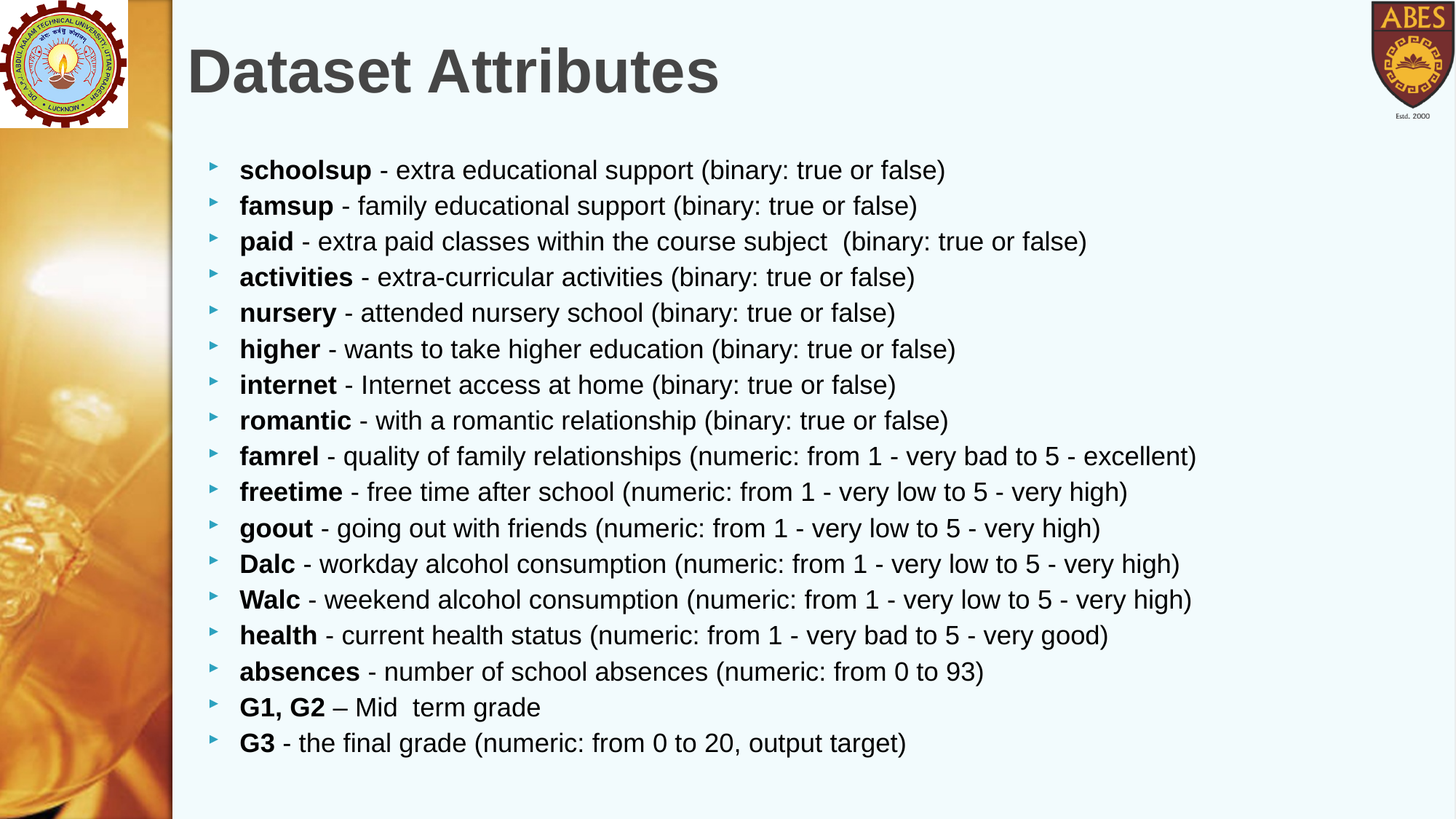

# Dataset Attributes
schoolsup - extra educational support (binary: true or false)
famsup - family educational support (binary: true or false)
paid - extra paid classes within the course subject  (binary: true or false)
activities - extra-curricular activities (binary: true or false)
nursery - attended nursery school (binary: true or false)
higher - wants to take higher education (binary: true or false)
internet - Internet access at home (binary: true or false)
romantic - with a romantic relationship (binary: true or false)
famrel - quality of family relationships (numeric: from 1 - very bad to 5 - excellent)
freetime - free time after school (numeric: from 1 - very low to 5 - very high)
goout - going out with friends (numeric: from 1 - very low to 5 - very high)
Dalc - workday alcohol consumption (numeric: from 1 - very low to 5 - very high)
Walc - weekend alcohol consumption (numeric: from 1 - very low to 5 - very high)
health - current health status (numeric: from 1 - very bad to 5 - very good)
absences - number of school absences (numeric: from 0 to 93)
G1, G2 – Mid  term grade
G3 - the final grade (numeric: from 0 to 20, output target)